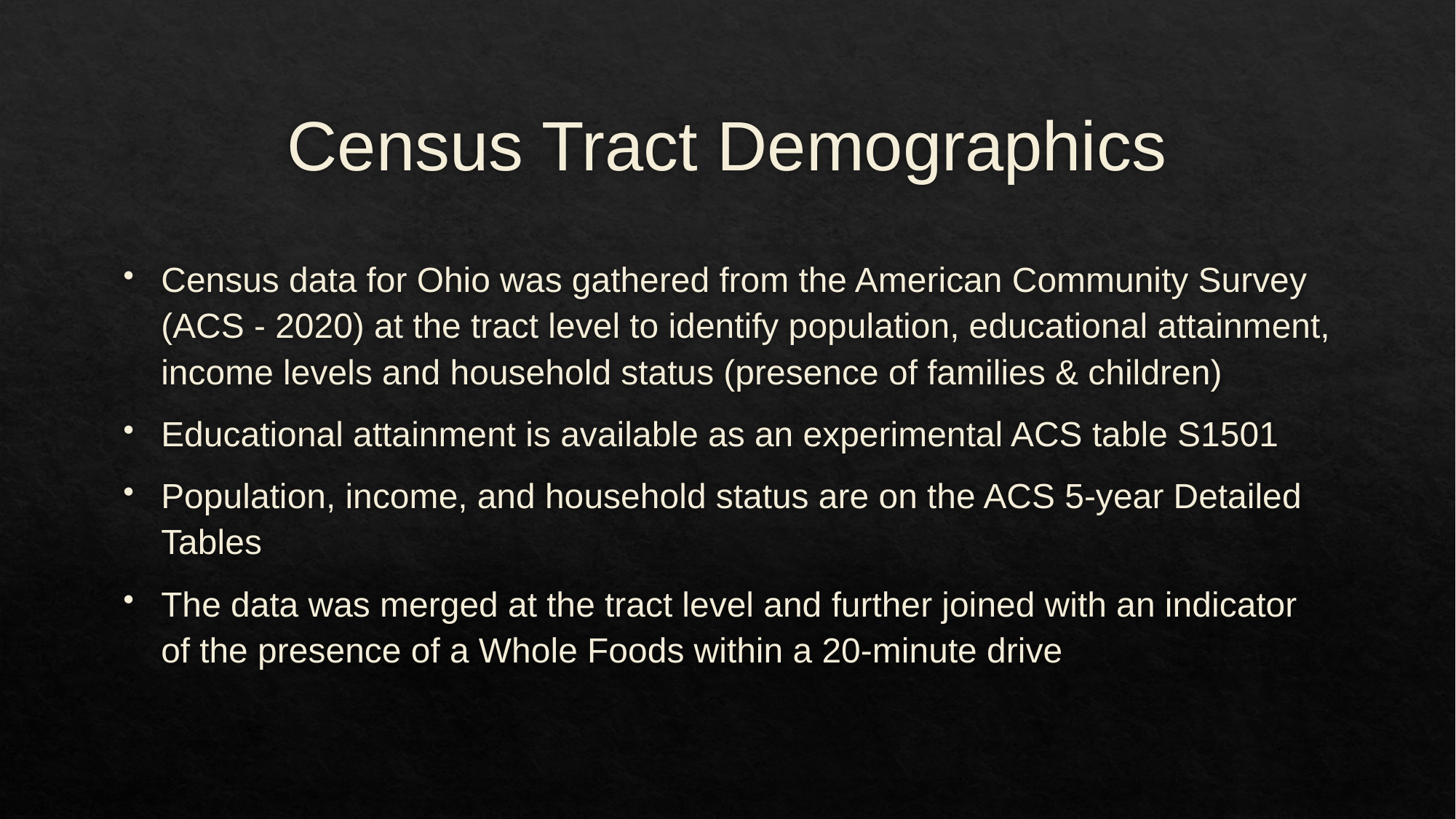

# Census Tract Demographics
Census data for Ohio was gathered from the American Community Survey (ACS - 2020) at the tract level to identify population, educational attainment, income levels and household status (presence of families & children)
Educational attainment is available as an experimental ACS table S1501
Population, income, and household status are on the ACS 5-year Detailed Tables
The data was merged at the tract level and further joined with an indicator of the presence of a Whole Foods within a 20-minute drive